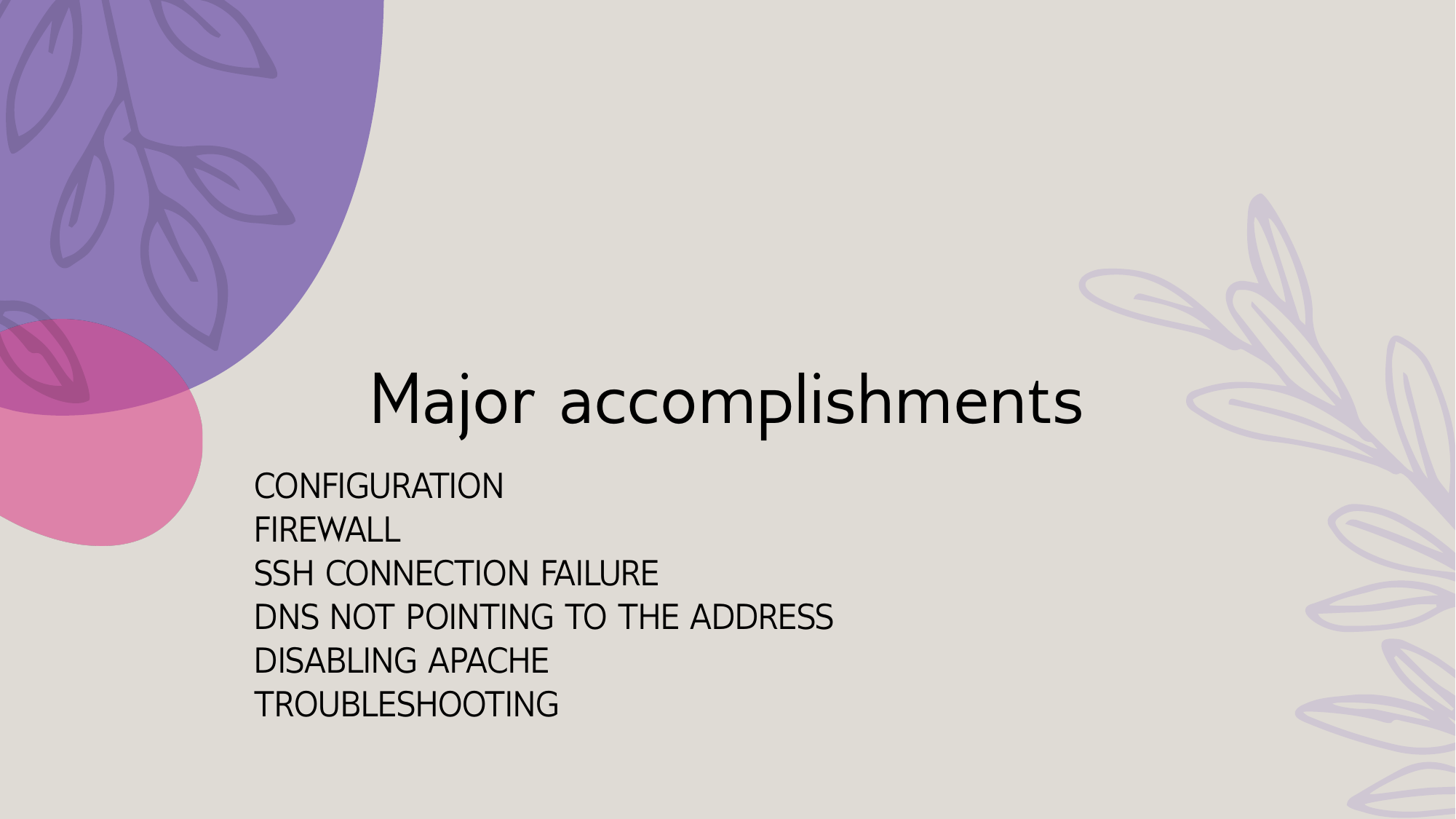

# Major accomplishments
Configuration
Firewall
SSH Connection Failure
DNs not pointing to the address
Disabling Apache
Troubleshooting